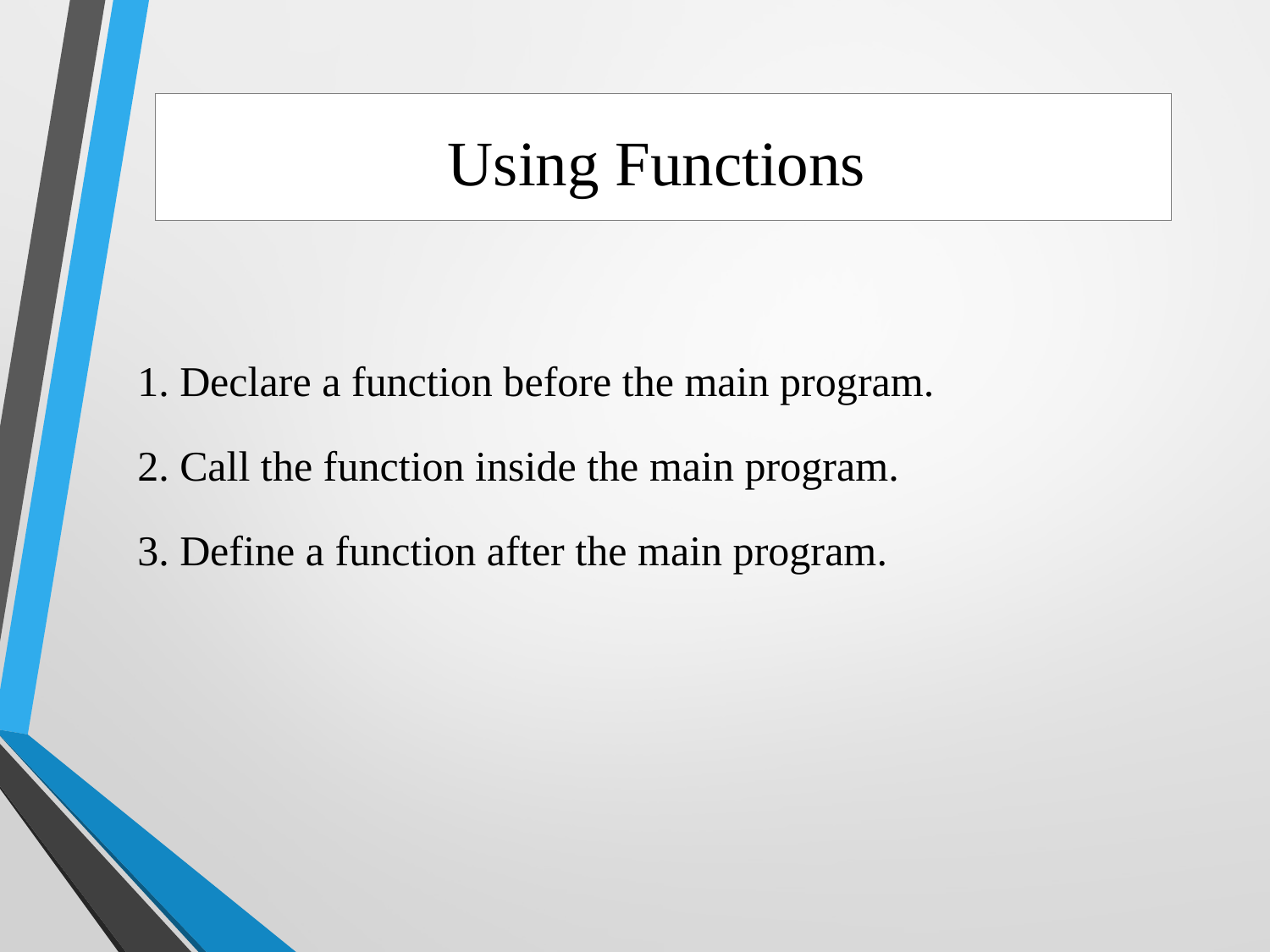

Using Functions
1. Declare a function before the main program.
2. Call the function inside the main program.
3. Define a function after the main program.